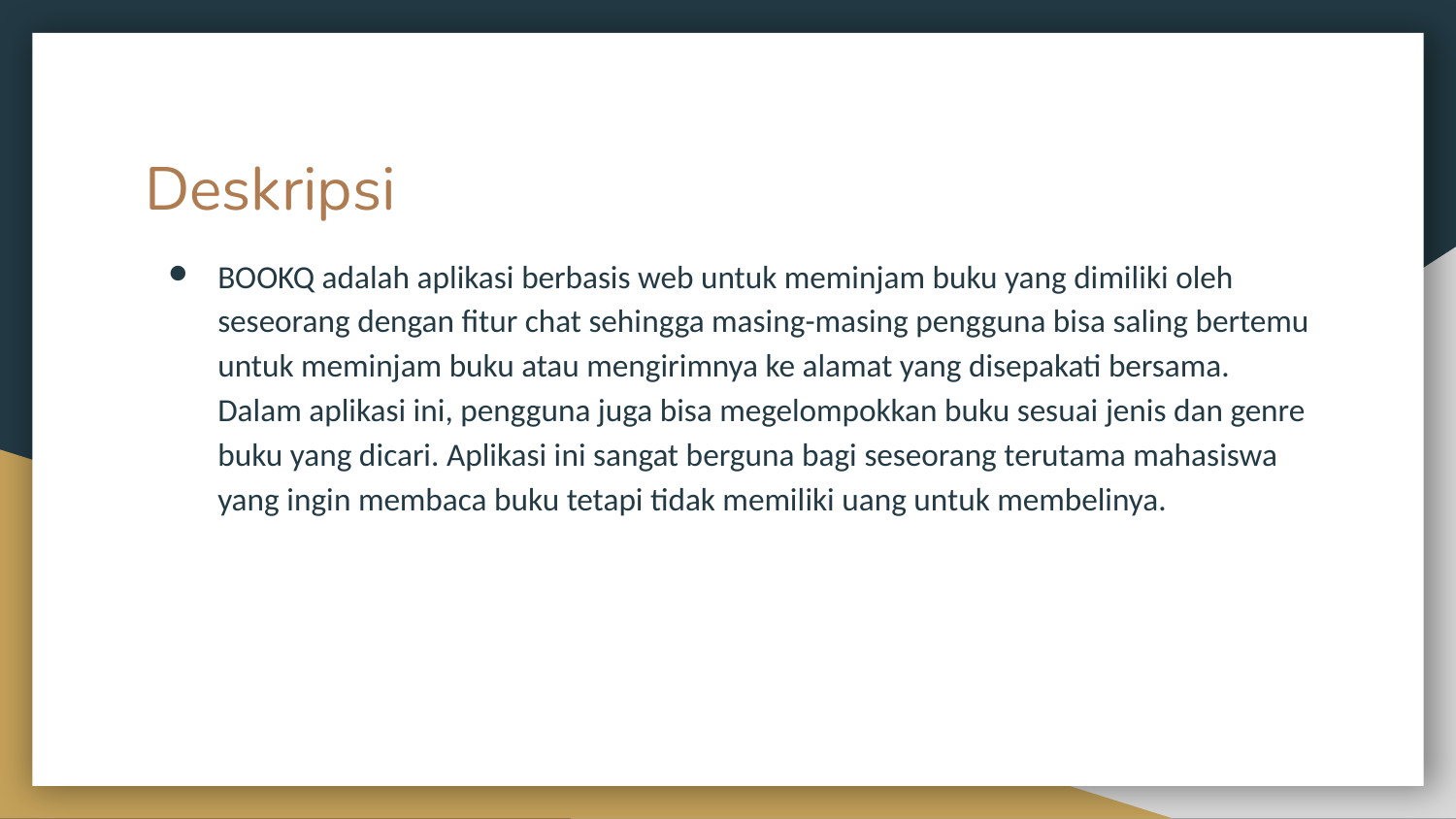

# Deskripsi
BOOKQ adalah aplikasi berbasis web untuk meminjam buku yang dimiliki oleh seseorang dengan fitur chat sehingga masing-masing pengguna bisa saling bertemu untuk meminjam buku atau mengirimnya ke alamat yang disepakati bersama. Dalam aplikasi ini, pengguna juga bisa megelompokkan buku sesuai jenis dan genre buku yang dicari. Aplikasi ini sangat berguna bagi seseorang terutama mahasiswa yang ingin membaca buku tetapi tidak memiliki uang untuk membelinya.